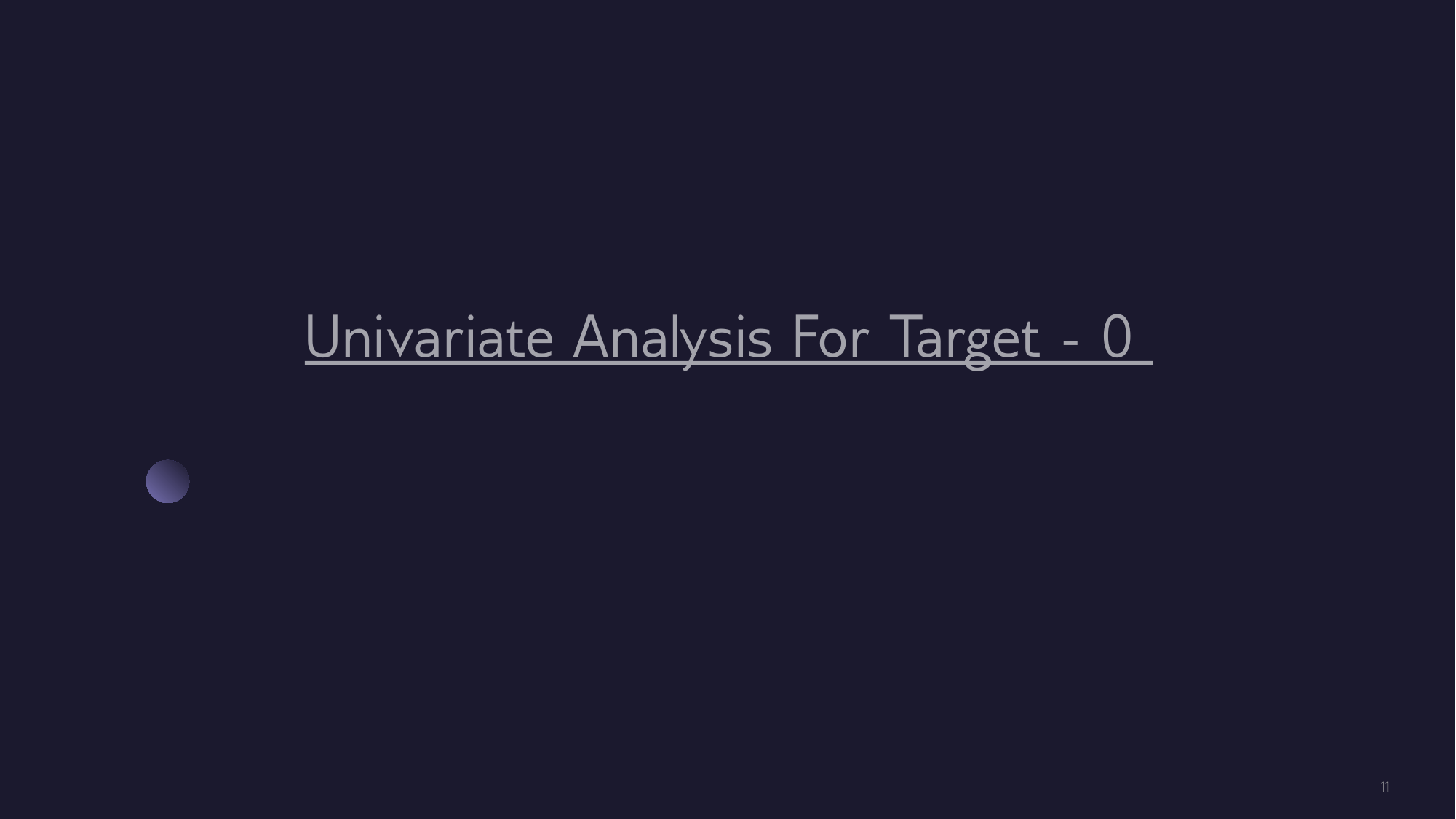

Univariate Analysis For Target - 0
11